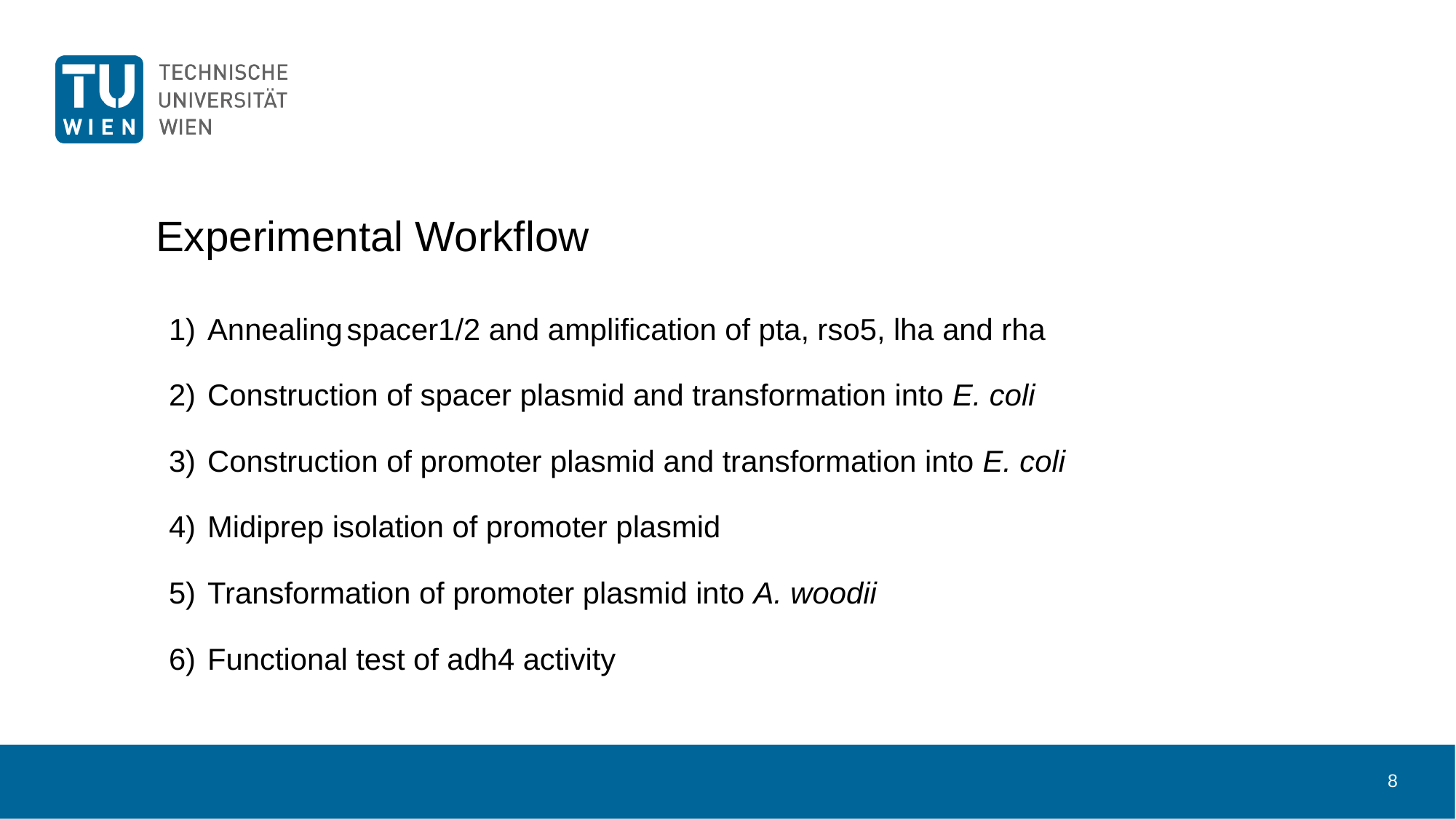

# Experimental Workflow
Annealing spacer1/2 and amplification of pta, rso5, lha and rha
Construction of spacer plasmid and transformation into E. coli
Construction of promoter plasmid and transformation into E. coli
Midiprep isolation of promoter plasmid
Transformation of promoter plasmid into A. woodii
Functional test of adh4 activity
8